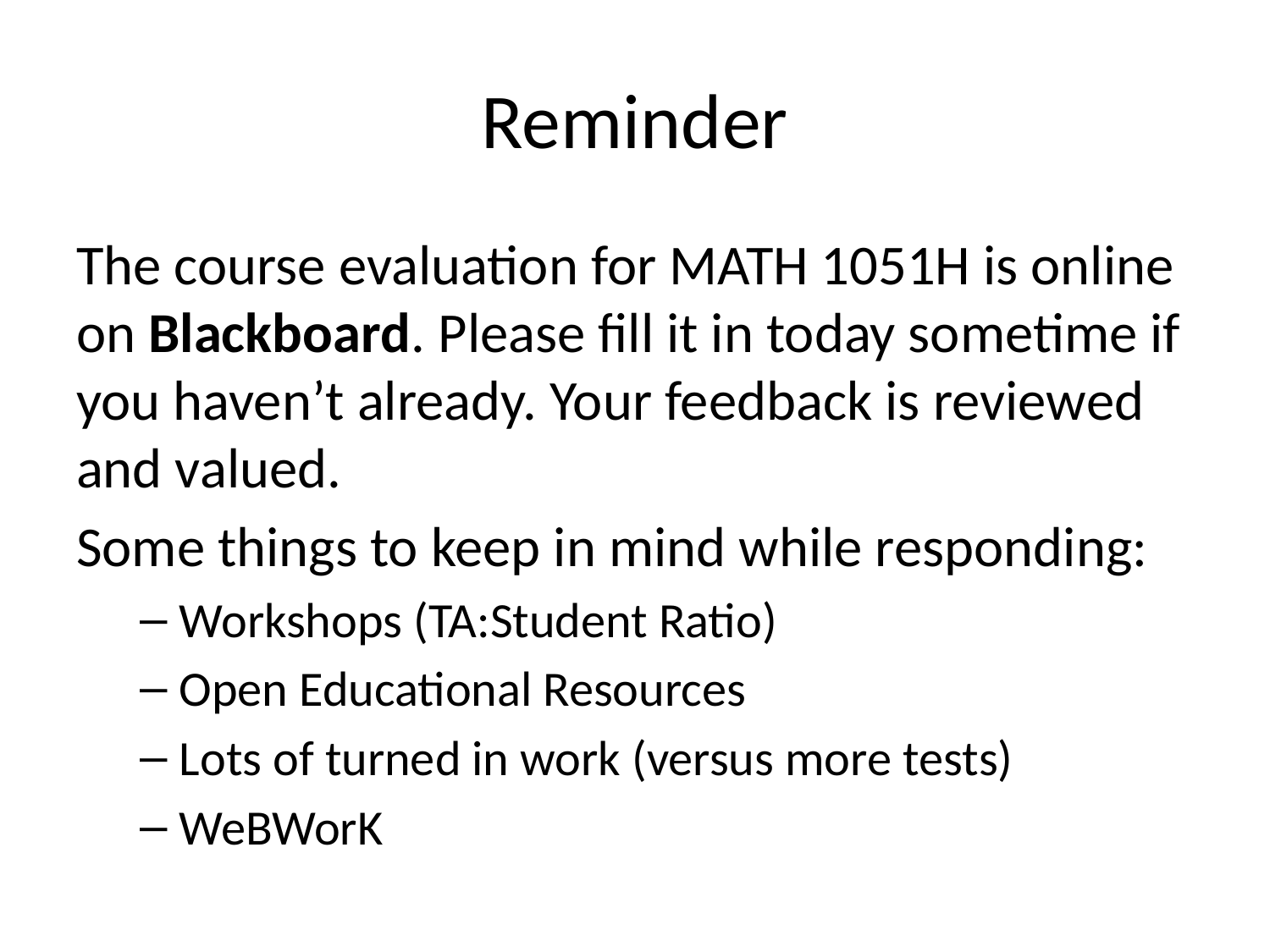

# Reminder
The course evaluation for MATH 1051H is online on Blackboard. Please fill it in today sometime if you haven’t already. Your feedback is reviewed and valued.
Some things to keep in mind while responding:
Workshops (TA:Student Ratio)
Open Educational Resources
Lots of turned in work (versus more tests)
WeBWorK